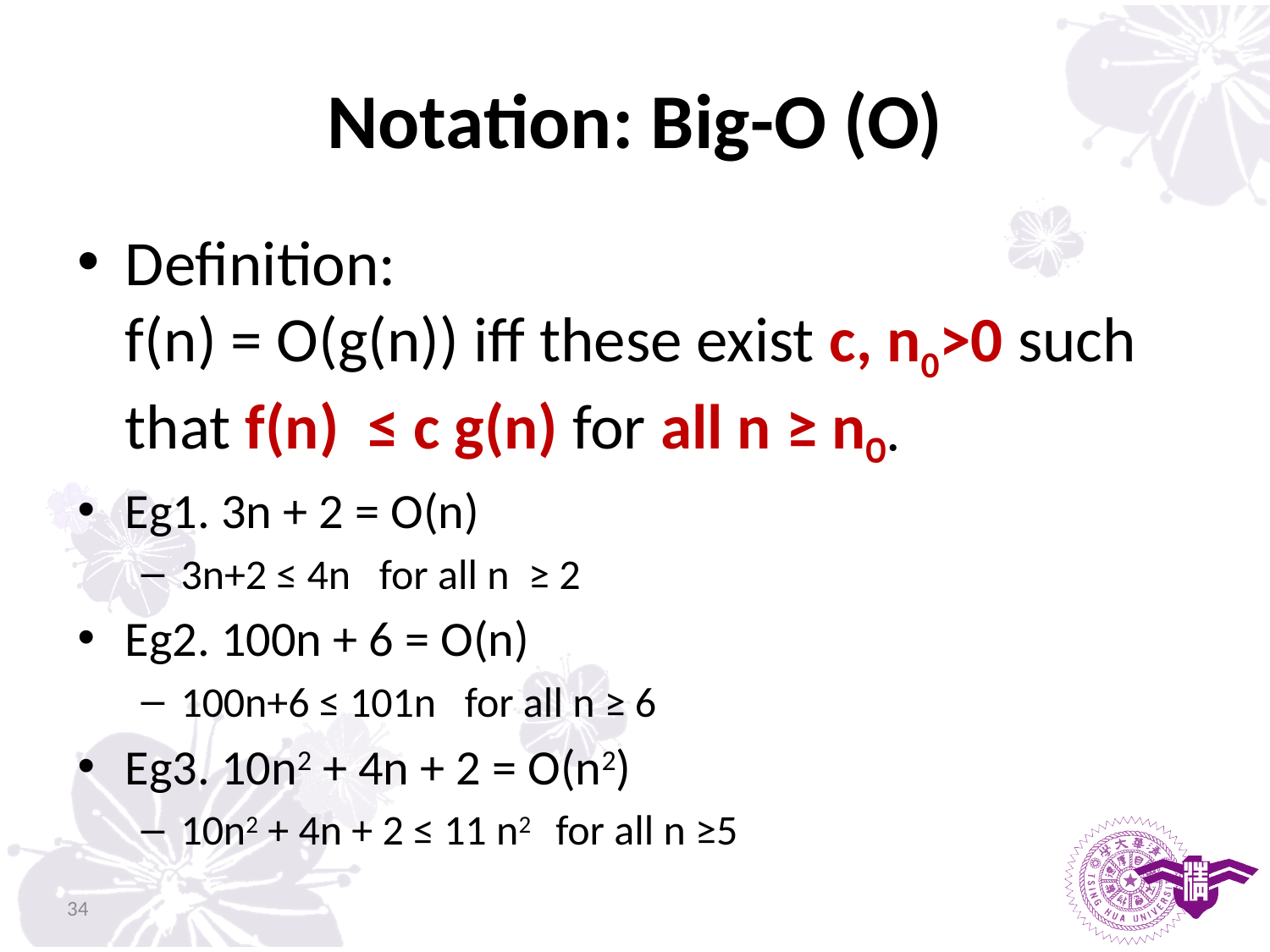

# Notation: Big-O (O)
Definition:
f(n) = O(g(n)) iff these exist c, n0>0 such that f(n)  ≤ c g(n) for all n ≥ n0.
Eg1. 3n + 2 = O(n)
3n+2 ≤ 4n   for all n  ≥ 2
Eg2. 100n + 6 = O(n)
100n+6 ≤ 101n   for all n ≥ 6
Eg3. 10n2 + 4n + 2 = O(n2)
10n2 + 4n + 2 ≤ 11 n2   for all n ≥5
34